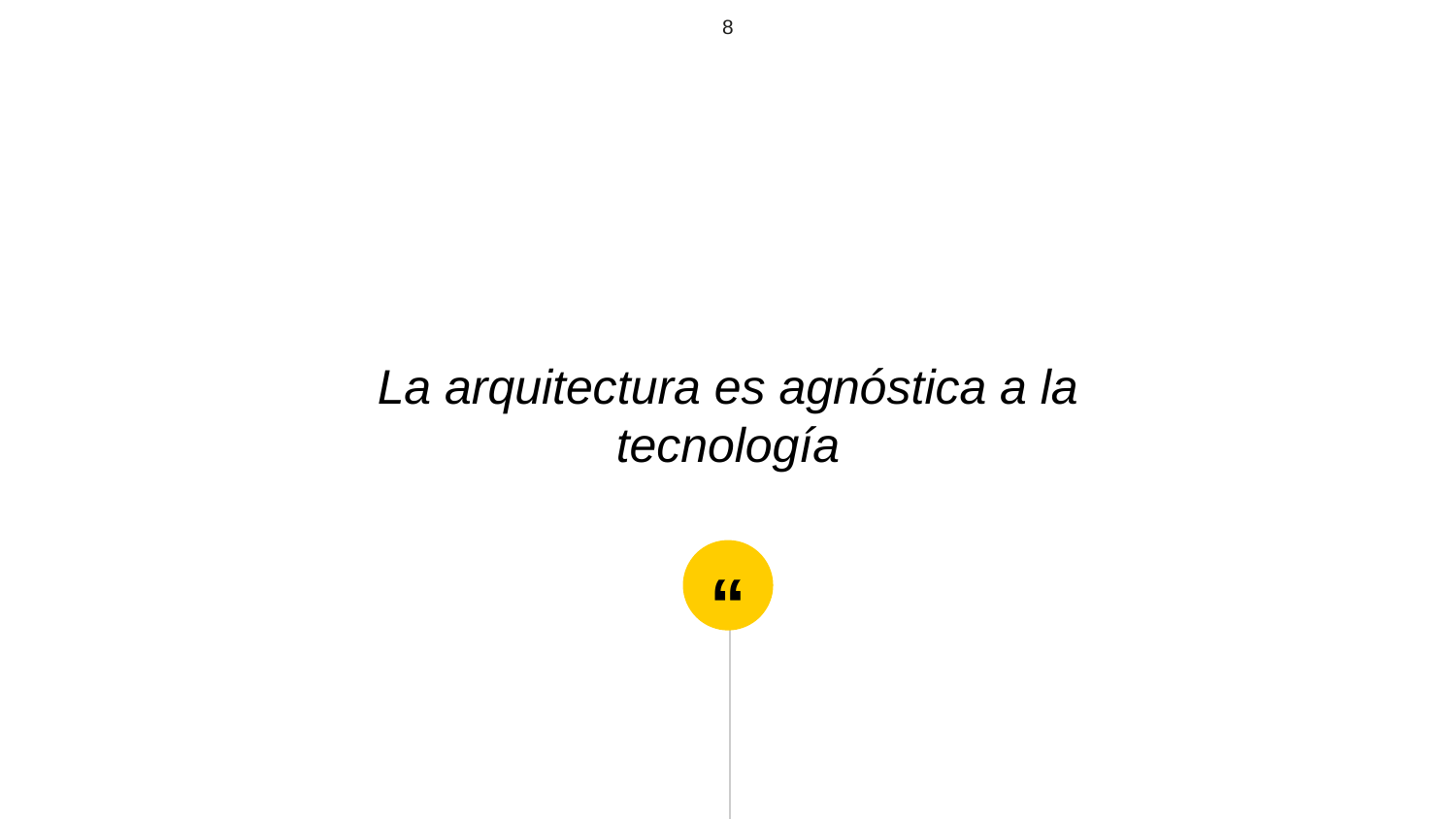

8
La arquitectura es agnóstica a la tecnología